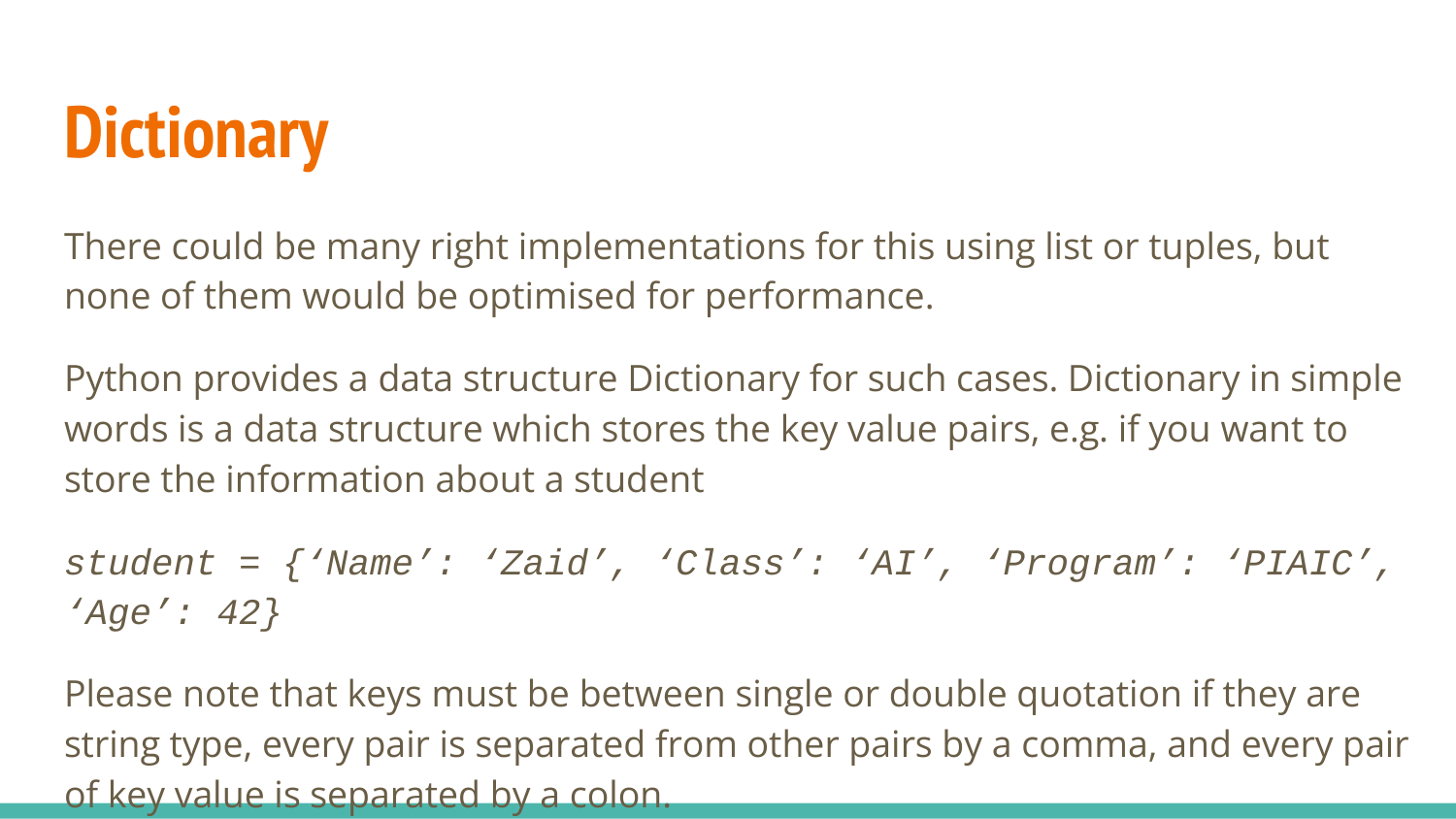

# Dictionary
There could be many right implementations for this using list or tuples, but none of them would be optimised for performance.
Python provides a data structure Dictionary for such cases. Dictionary in simple words is a data structure which stores the key value pairs, e.g. if you want to store the information about a student
student = {‘Name’: ‘Zaid’, ‘Class’: ‘AI’, ‘Program’: ‘PIAIC’, ‘Age’: 42}
Please note that keys must be between single or double quotation if they are string type, every pair is separated from other pairs by a comma, and every pair of key value is separated by a colon.